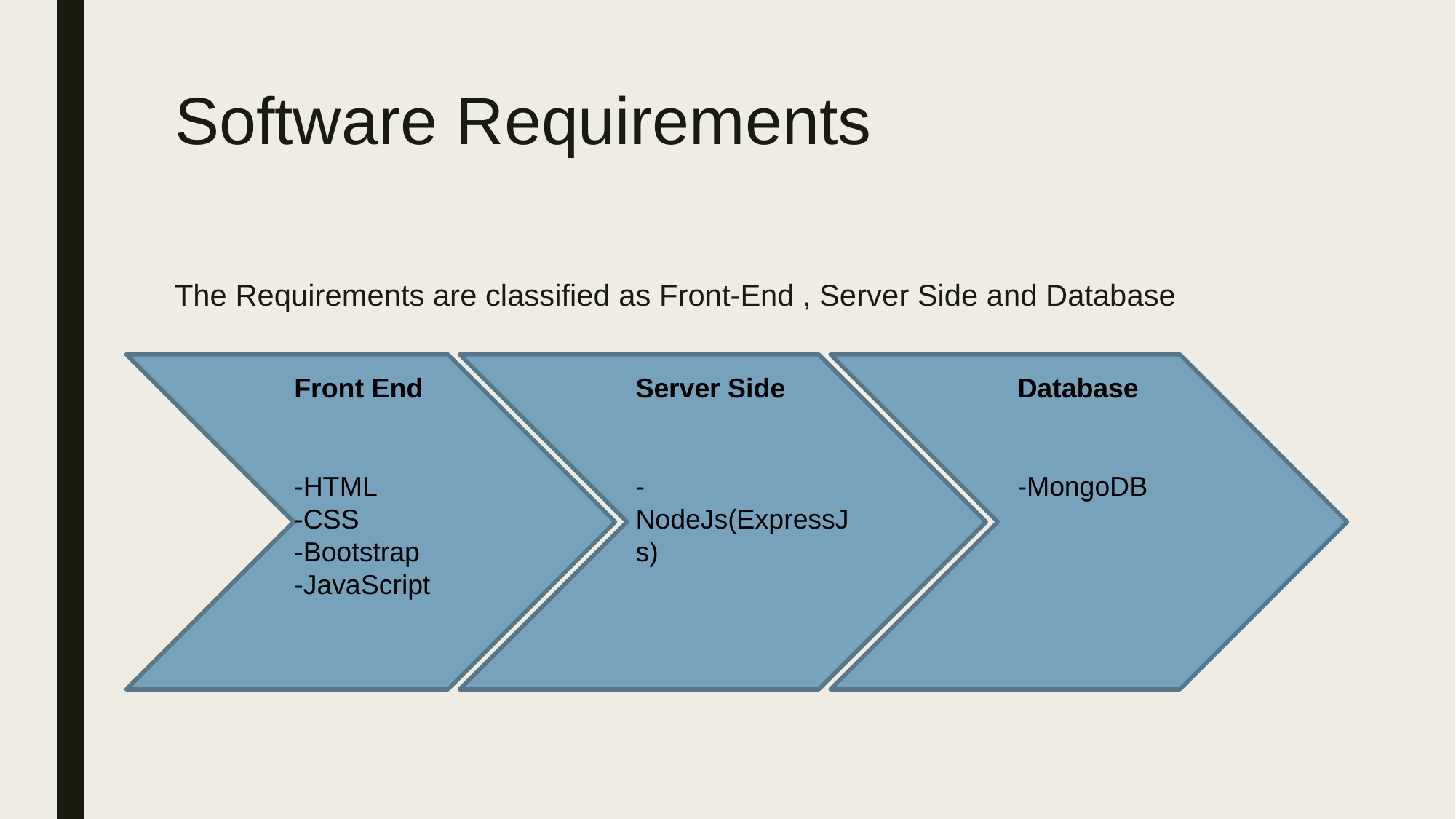

# Software Requirements
The Requirements are classified as Front-End , Server Side and Database

Front End

-HTML
-CSS
-Bootstrap
-JavaScript
Server Side

-NodeJs(ExpressJs)
Database

-MongoDB